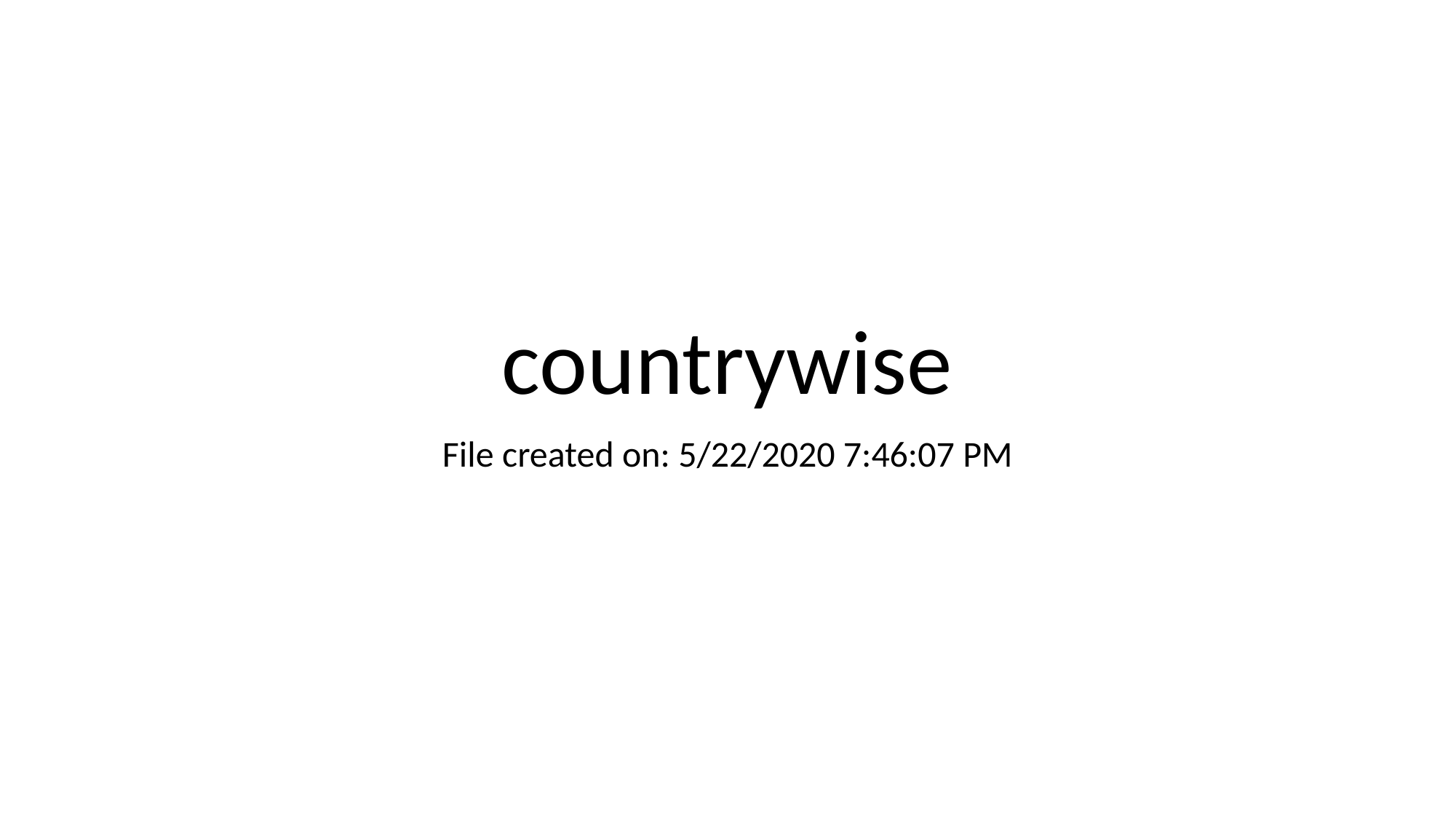

# countrywise
File created on: 5/22/2020 7:46:07 PM